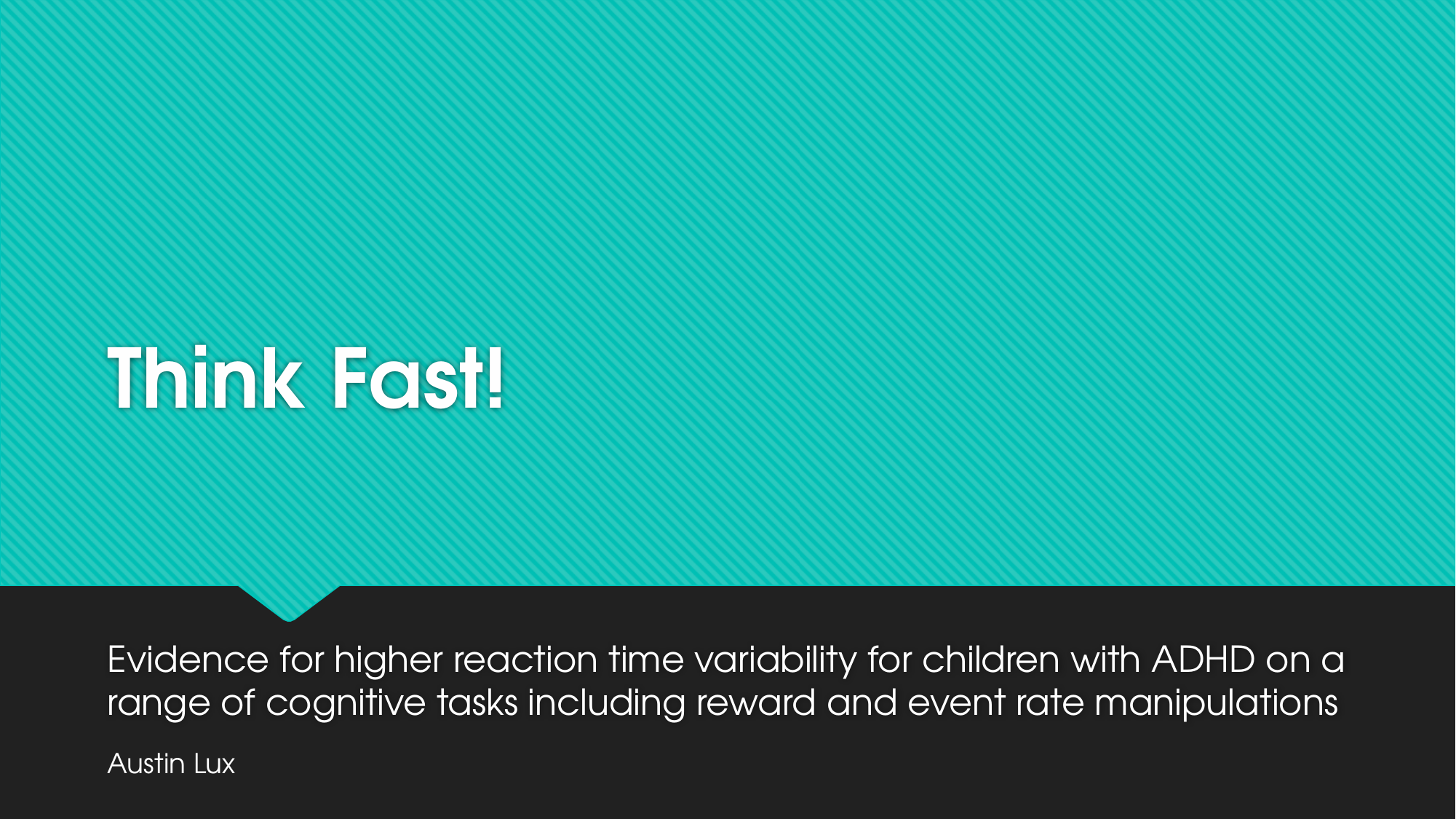

# Think Fast!
Evidence for higher reaction time variability for children with ADHD on a range of cognitive tasks including reward and event rate manipulations

Austin Lux